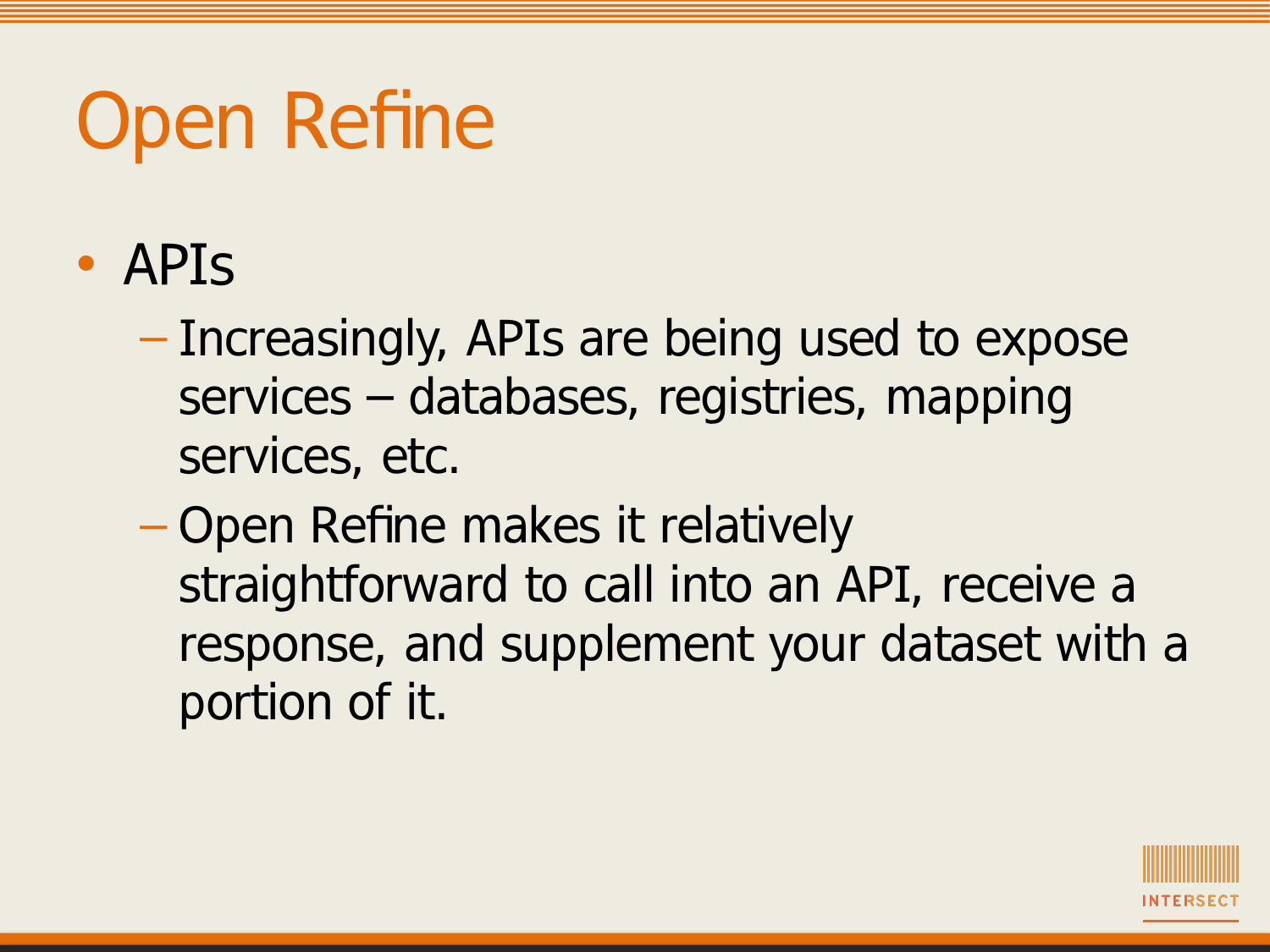

# Open Refine
APIs
Increasingly, APIs are being used to expose services – databases, registries, mapping services, etc.
Open Refine makes it relatively straightforward to call into an API, receive a response, and supplement your dataset with a portion of it.